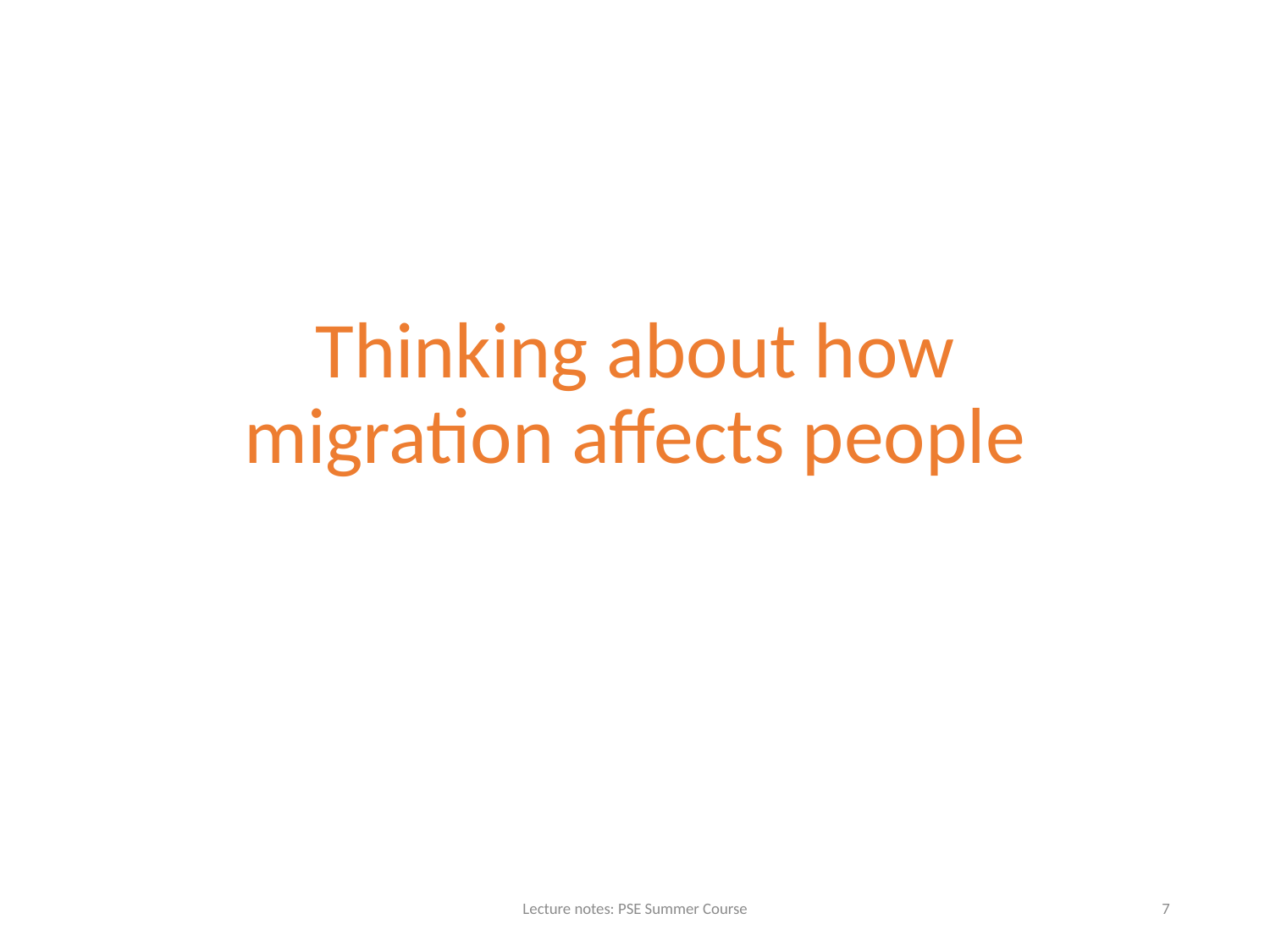

# Thinking about how migration affects people

Lecture notes: PSE Summer Course
7